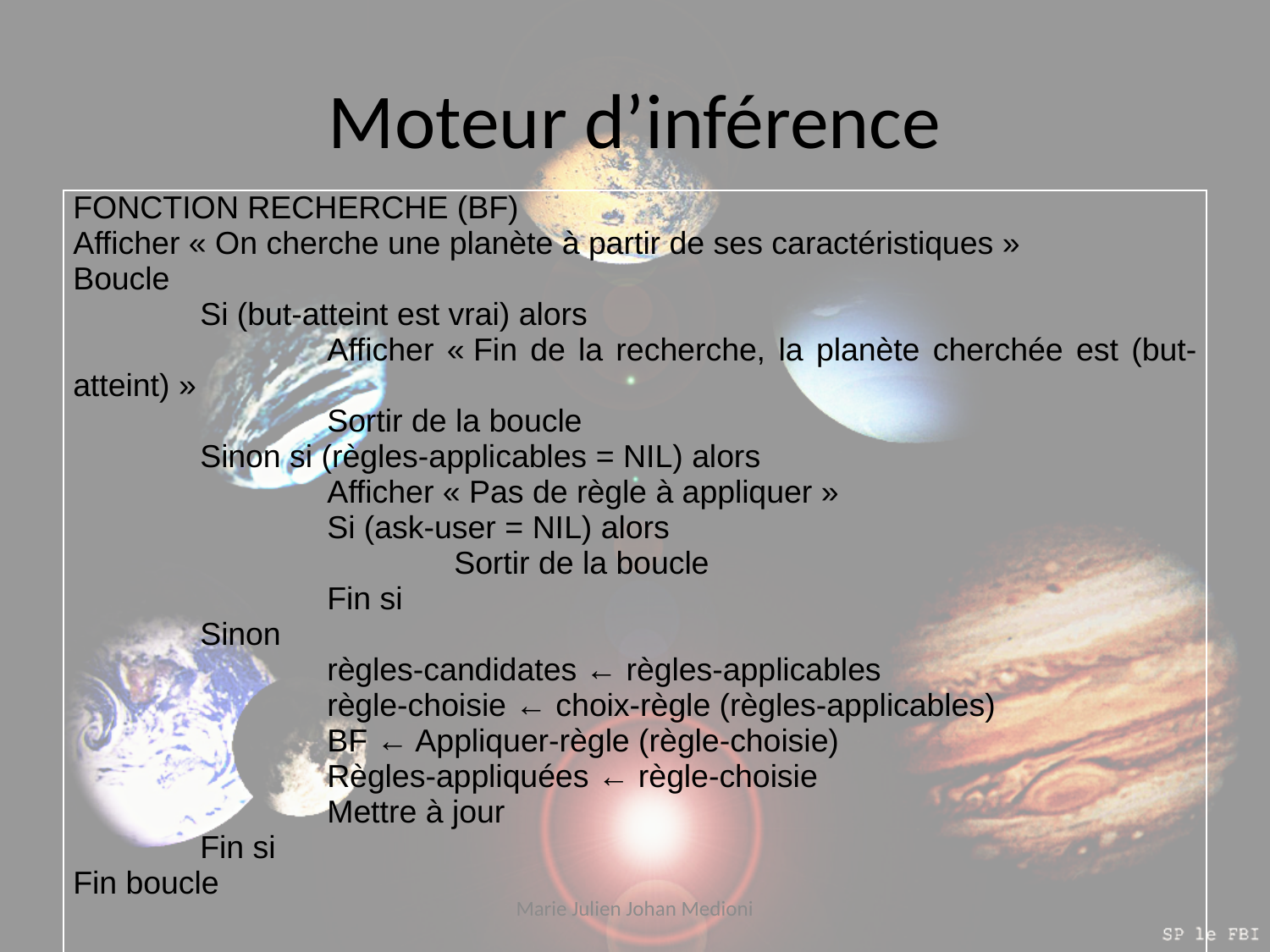

# Moteur d’inférence
| FONCTION RECHERCHE (BF) Afficher « On cherche une planète à partir de ses caractéristiques » Boucle Si (but-atteint est vrai) alors Afficher « Fin de la recherche, la planète cherchée est (but-atteint) » Sortir de la boucle Sinon si (règles-applicables = NIL) alors Afficher « Pas de règle à appliquer » Si (ask-user = NIL) alors Sortir de la boucle Fin si Sinon règles-candidates ← règles-applicables règle-choisie ← choix-règle (règles-applicables) BF ← Appliquer-règle (règle-choisie) Règles-appliquées ← règle-choisie Mettre à jour Fin si Fin boucle |
| --- |
|  |
Marie Julien Johan Medioni